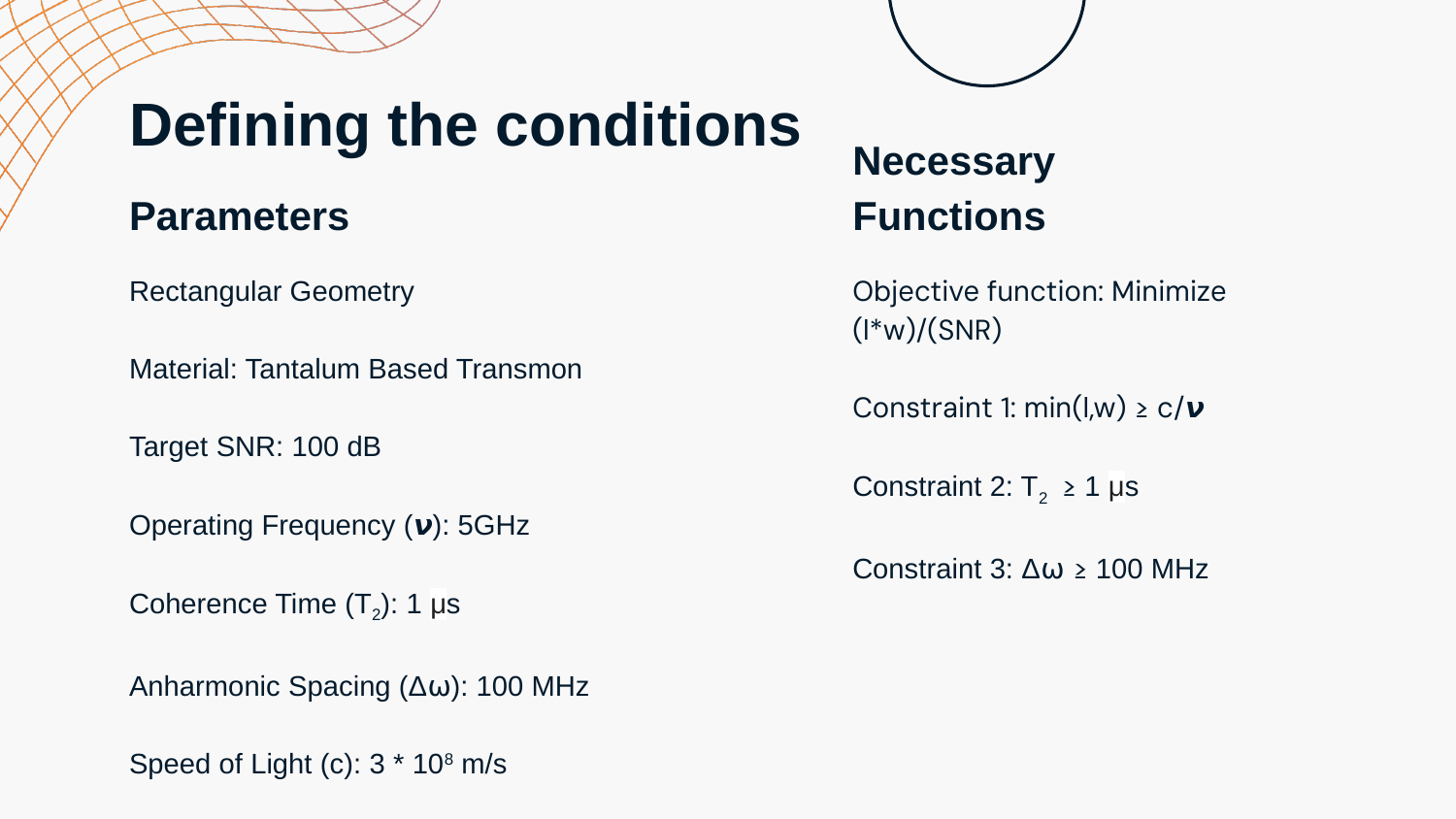

# Defining the conditions
Parameters
Necessary Functions
Rectangular Geometry

Material: Tantalum Based Transmon

Target SNR: 100 dB

Operating Frequency (𝞶): 5GHz

Coherence Time (T2): 1 μs

Anharmonic Spacing (Δ⍵): 100 MHz

Speed of Light (c): 3 * 108 m/s
Objective function: Minimize (l*w)/(SNR)

Constraint 1: min(l,w) ≥ c/𝞶

Constraint 2: T2   ≥ 1 μs

Constraint 3: Δ⍵ ≥ 100 MHz